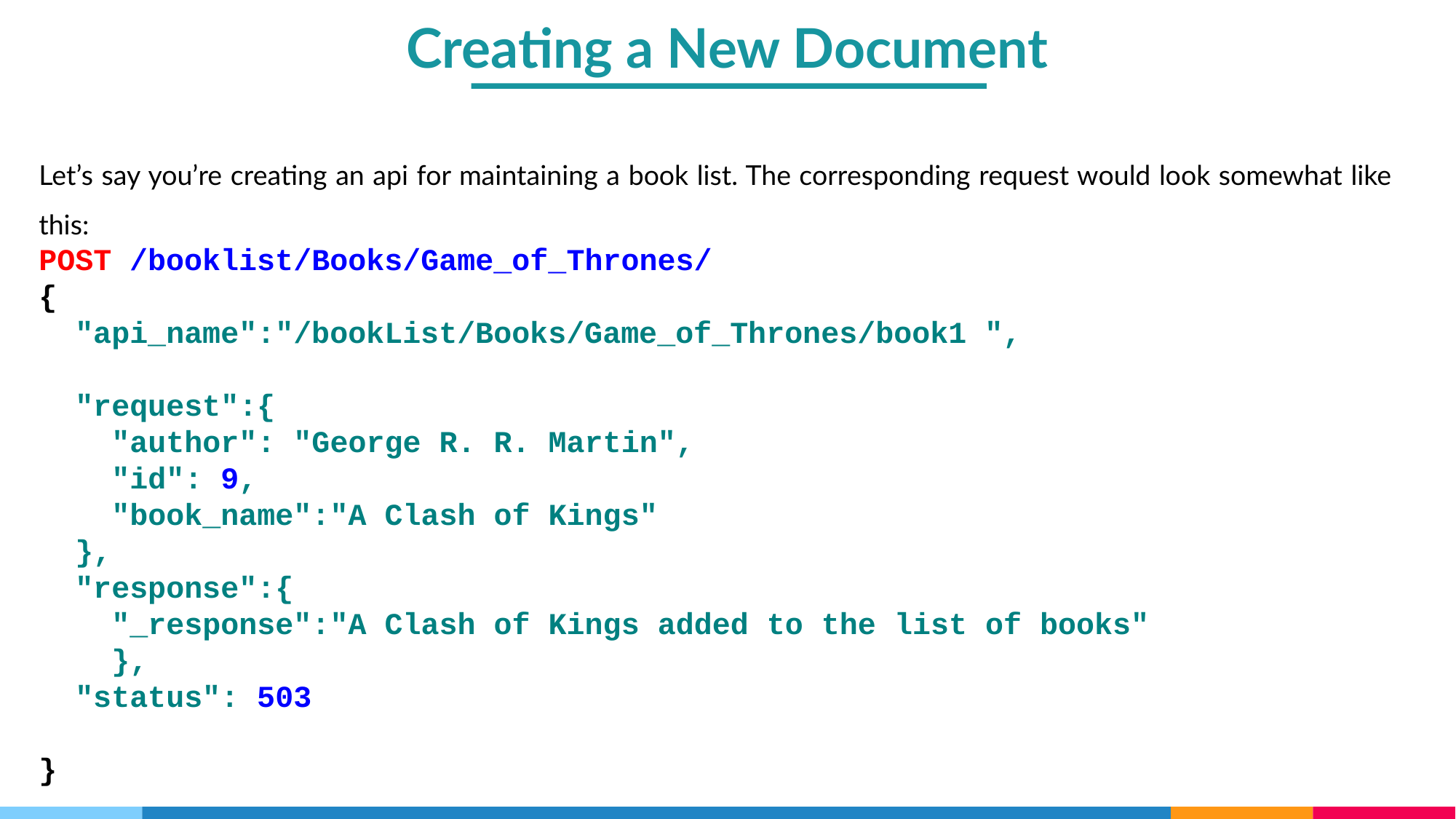

Creating a New Document

Let’s say you’re creating an api for maintaining a book list. The corresponding request would look somewhat like this:
POST /booklist/Books/Game_of_Thrones/
{
  "api_name":"/bookList/Books/Game_of_Thrones/book1 ",

  "request":{
    "author": "George R. R. Martin",
    "id": 9,
    "book_name":"A Clash of Kings"
  },
  "response":{
    "_response":"A Clash of Kings added to the list of books"
    },
  "status": 503

}